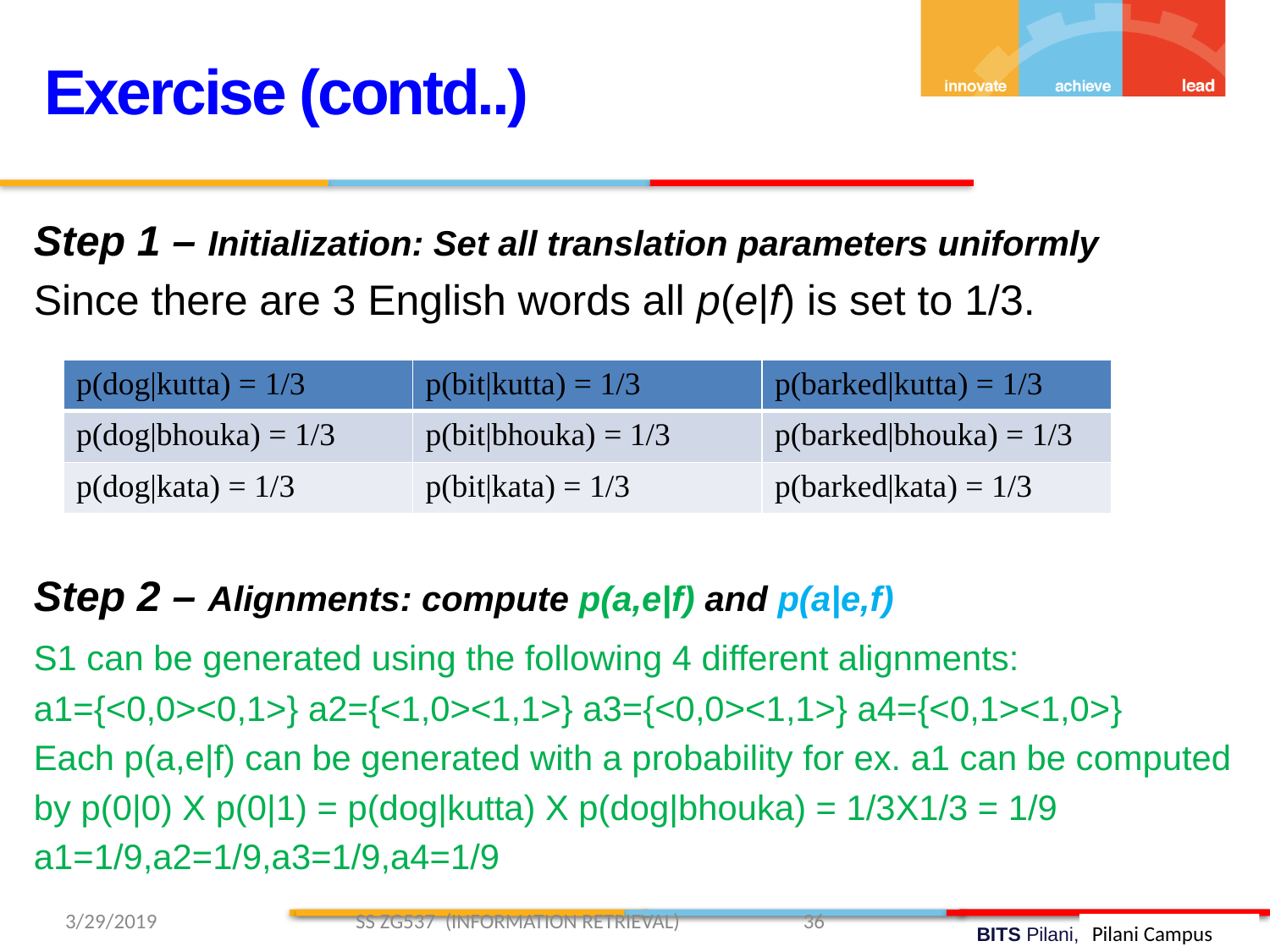

Exercise (contd..)
Step 1 – Initialization: Set all translation parameters uniformly
Since there are 3 English words all p(e|f) is set to 1/3.

Step 2 – Alignments: compute p(a,e|f) and p(a|e,f)
S1 can be generated using the following 4 different alignments:
a1={<0,0><0,1>} a2={<1,0><1,1>} a3={<0,0><1,1>} a4={<0,1><1,0>}
Each p(a,e|f) can be generated with a probability for ex. a1 can be computed
by p(0|0) X p(0|1) = p(dog|kutta) X p(dog|bhouka) = 1/3X1/3 = 1/9
a1=1/9,a2=1/9,a3=1/9,a4=1/9
| p(dog|kutta) = 1/3 | p(bit|kutta) = 1/3 | p(barked|kutta) = 1/3 |
| --- | --- | --- |
| p(dog|bhouka) = 1/3 | p(bit|bhouka) = 1/3 | p(barked|bhouka) = 1/3 |
| p(dog|kata) = 1/3 | p(bit|kata) = 1/3 | p(barked|kata) = 1/3 |
3/29/2019                                         SS ZG537  (INFORMATION RETRIEVAL)                         36
Pilani Campus